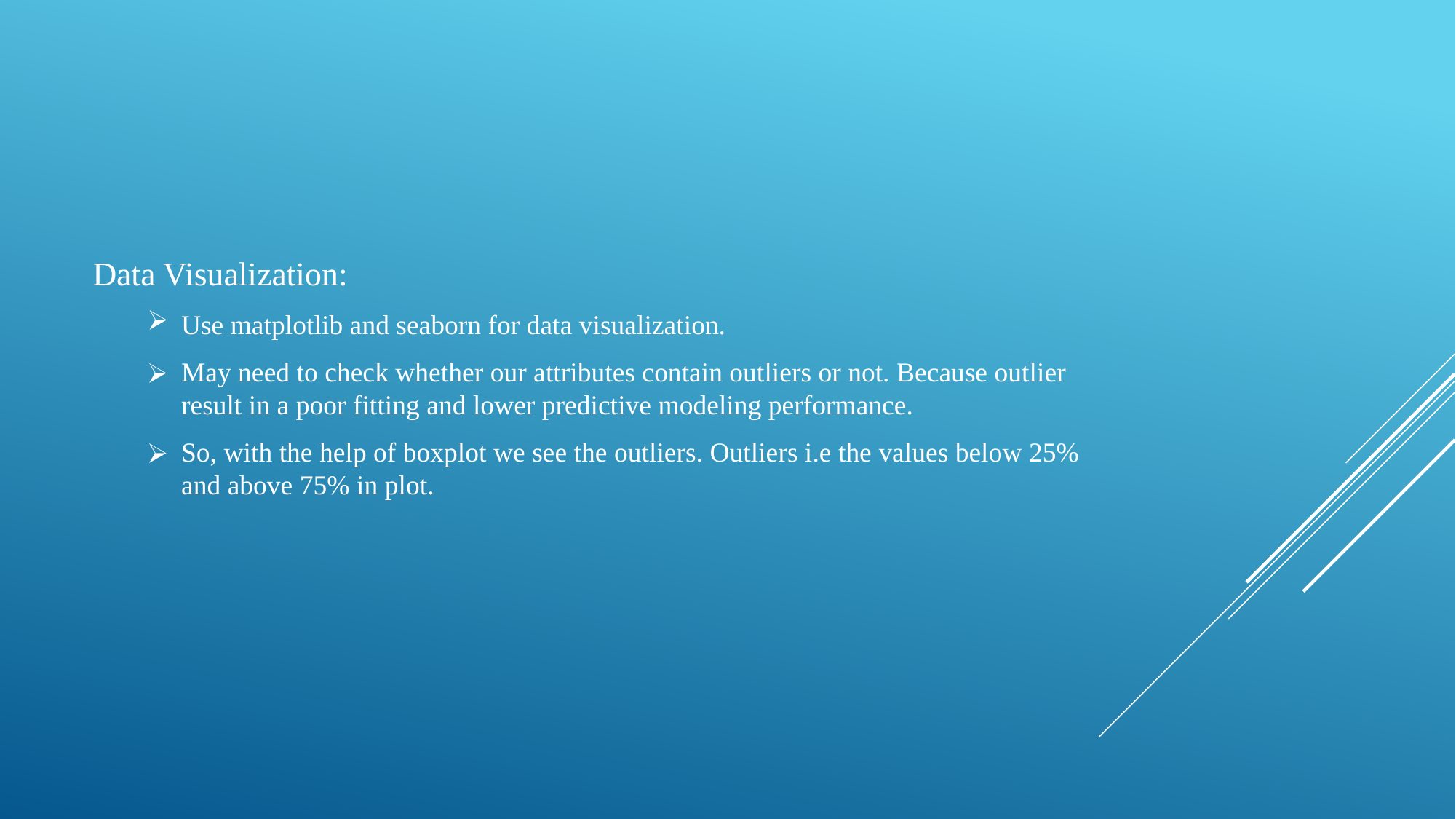

Data Visualization:
Use matplotlib and seaborn for data visualization.
May need to check whether our attributes contain outliers or not. Because outlier result in a poor fitting and lower predictive modeling performance.
So, with the help of boxplot we see the outliers. Outliers i.e the values below 25% and above 75% in plot.